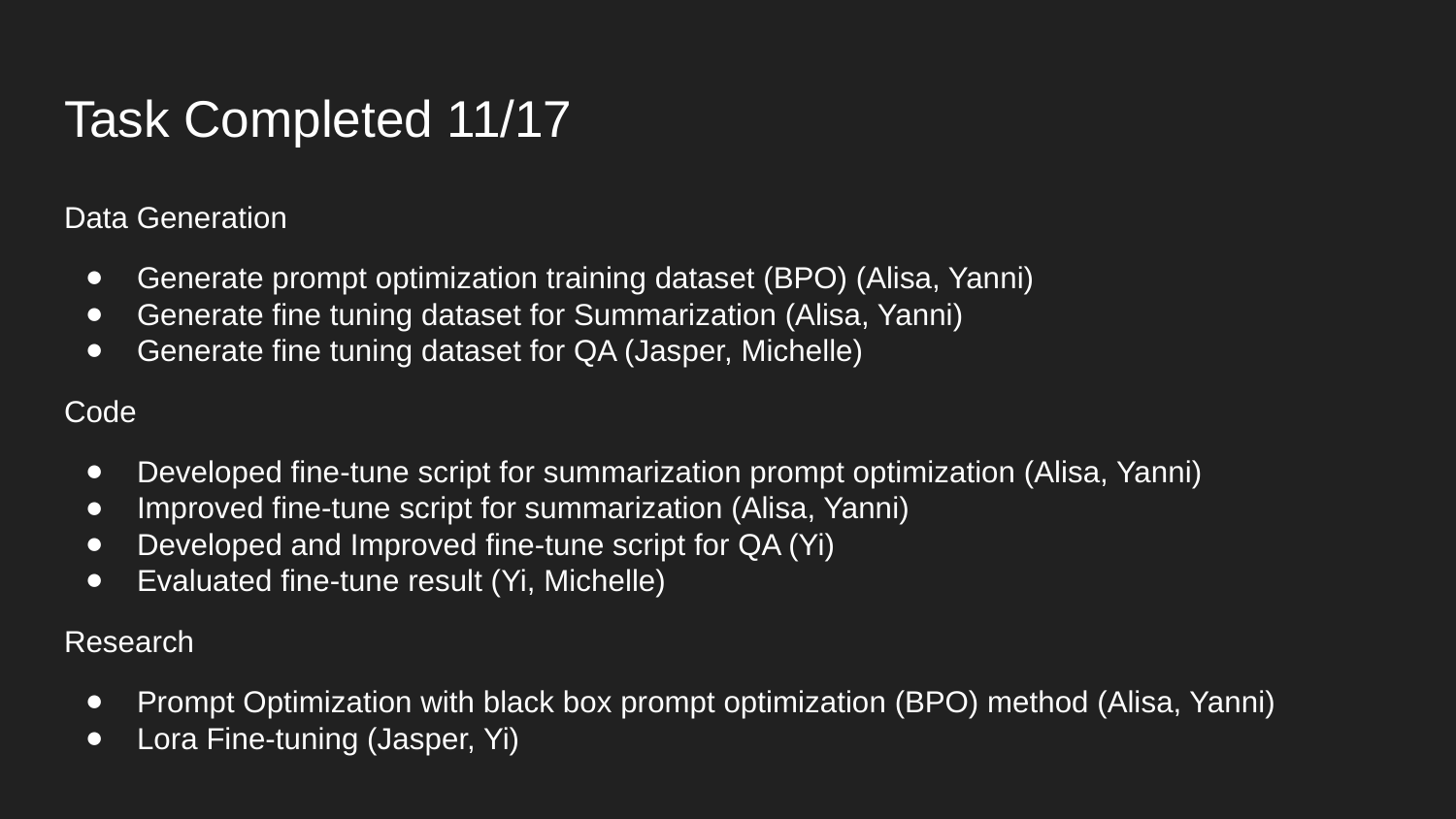

# Task Completed 11/17
Data Generation
Generate prompt optimization training dataset (BPO) (Alisa, Yanni)
Generate fine tuning dataset for Summarization (Alisa, Yanni)
Generate fine tuning dataset for QA (Jasper, Michelle)
Code
Developed fine-tune script for summarization prompt optimization (Alisa, Yanni)
Improved fine-tune script for summarization (Alisa, Yanni)
Developed and Improved fine-tune script for QA (Yi)
Evaluated fine-tune result (Yi, Michelle)
Research
Prompt Optimization with black box prompt optimization (BPO) method (Alisa, Yanni)
Lora Fine-tuning (Jasper, Yi)